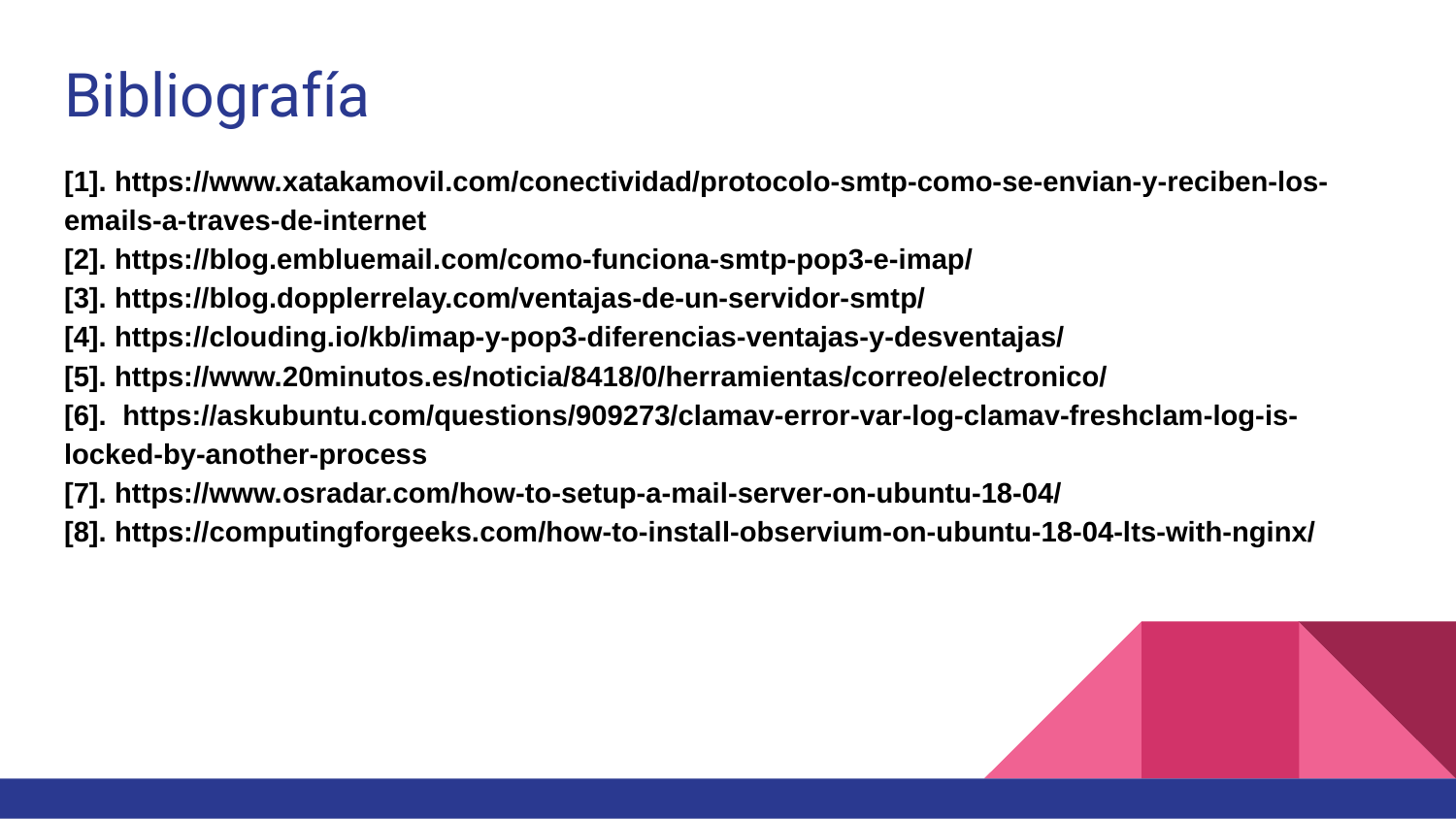

# Bibliografía
[1]. https://www.xatakamovil.com/conectividad/protocolo-smtp-como-se-envian-y-reciben-los-emails-a-traves-de-internet
[2]. https://blog.embluemail.com/como-funciona-smtp-pop3-e-imap/
[3]. https://blog.dopplerrelay.com/ventajas-de-un-servidor-smtp/
[4]. https://clouding.io/kb/imap-y-pop3-diferencias-ventajas-y-desventajas/
[5]. https://www.20minutos.es/noticia/8418/0/herramientas/correo/electronico/
[6].  https://askubuntu.com/questions/909273/clamav-error-var-log-clamav-freshclam-log-is-locked-by-another-process
[7]. https://www.osradar.com/how-to-setup-a-mail-server-on-ubuntu-18-04/
[8]. https://computingforgeeks.com/how-to-install-observium-on-ubuntu-18-04-lts-with-nginx/